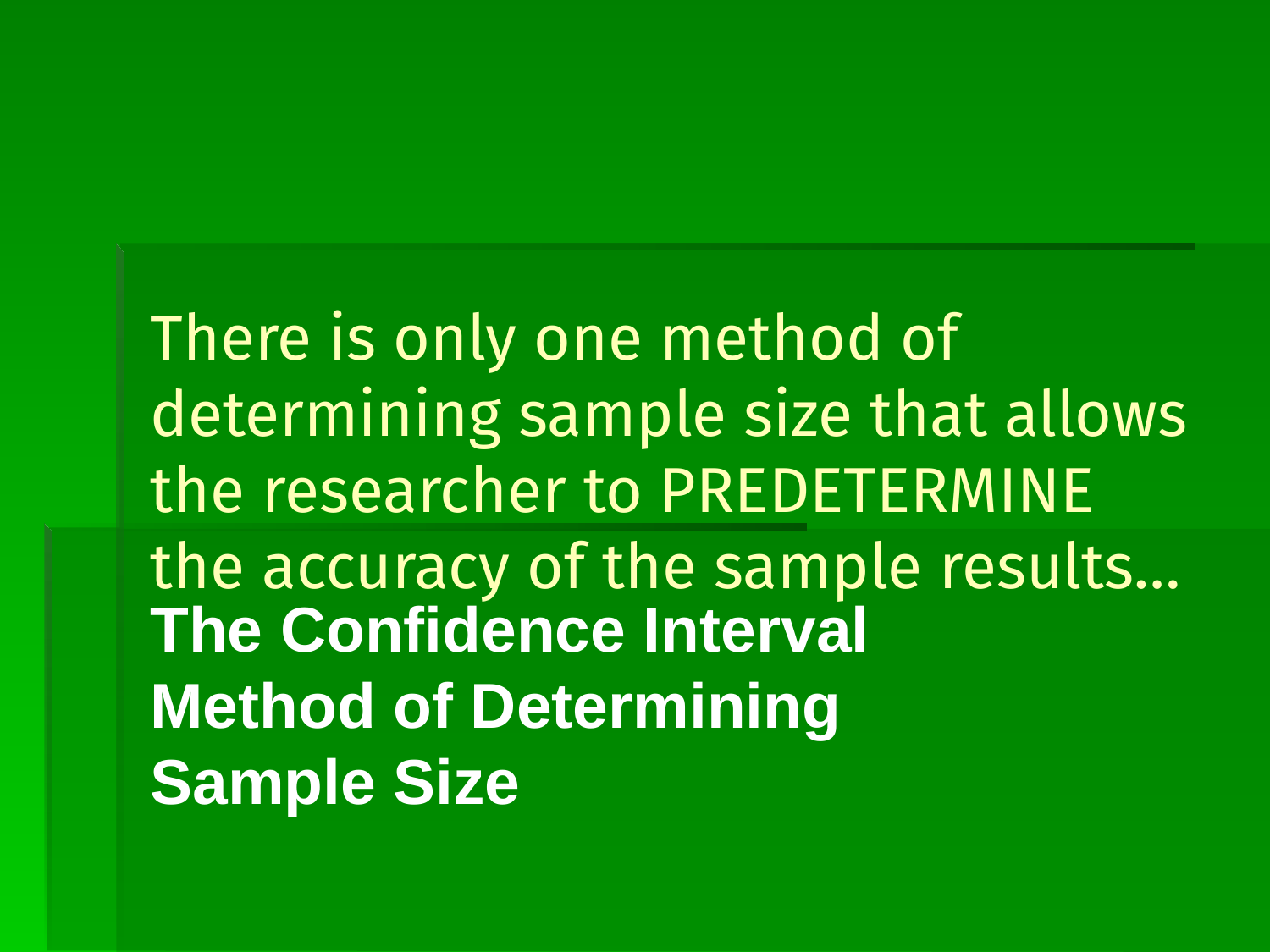

# There is only one method of determining sample size that allows the researcher to PREDETERMINE the accuracy of the sample results…
The Confidence Interval Method of Determining Sample Size